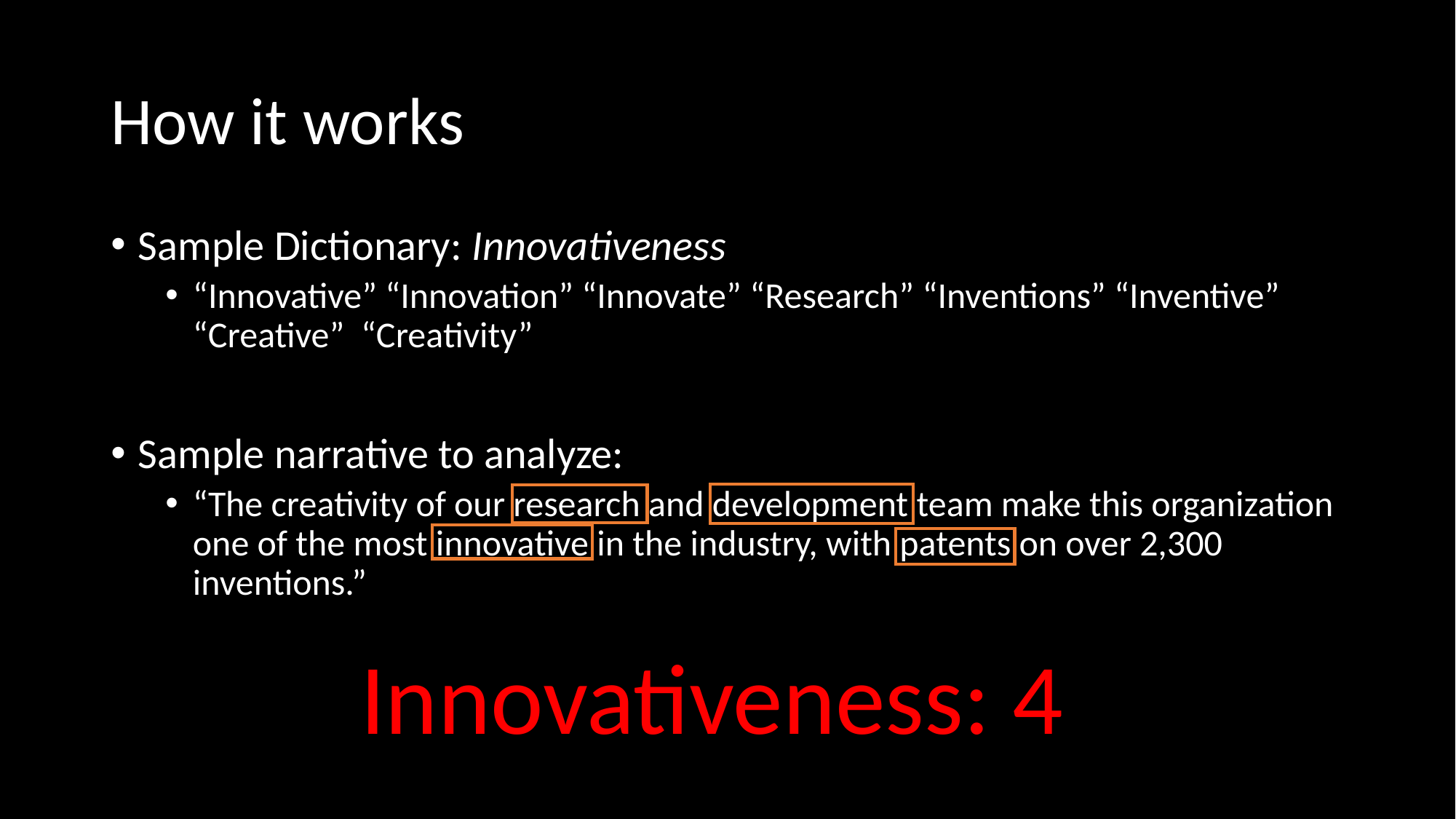

# How it works
Sample Dictionary: Innovativeness
“Innovative” “Innovation” “Innovate” “Research” “Inventions” “Inventive”    “Creative”  “Creativity”

Sample narrative to analyze:
“The creativity of our research and development team make this organization one of the most innovative in the industry, with patents on over 2,300 inventions.”

Innovativeness: 4